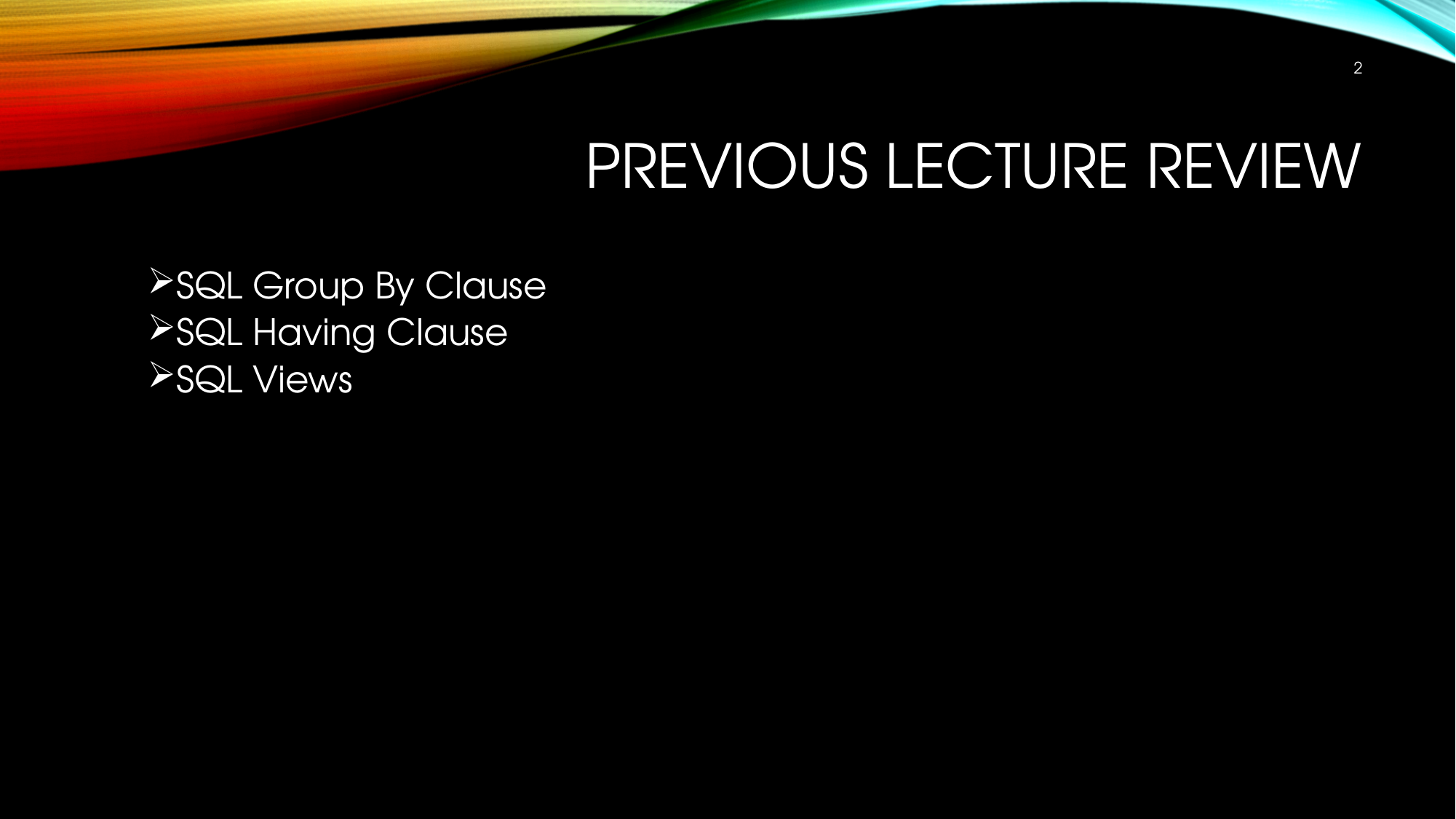

2
# Previous Lecture Review
SQL Group By Clause
SQL Having Clause
SQL Views